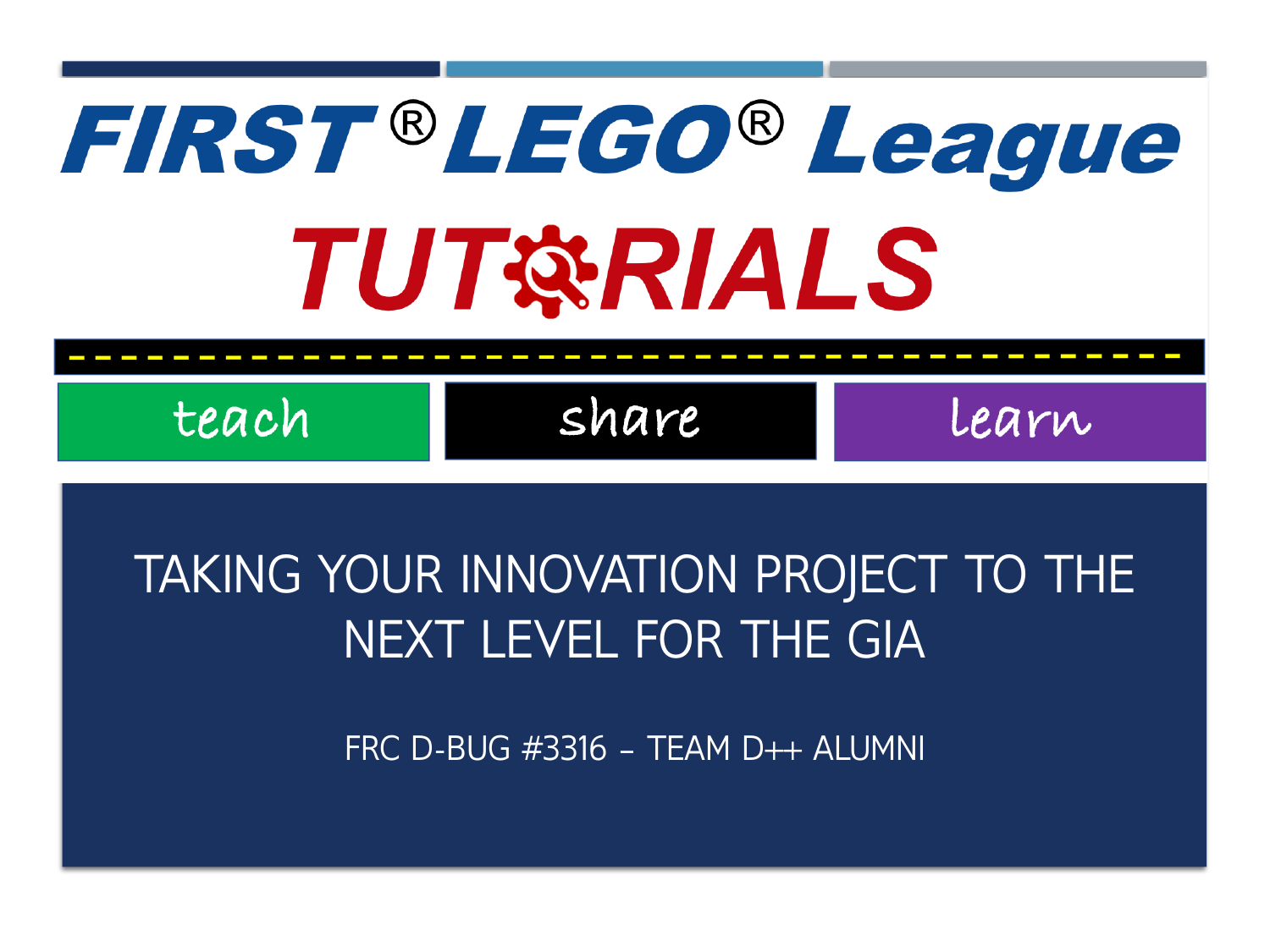

# Taking your innovation project to the next level for the GIA
FRc D-Bug #3316 – tEAm D++ Alumni